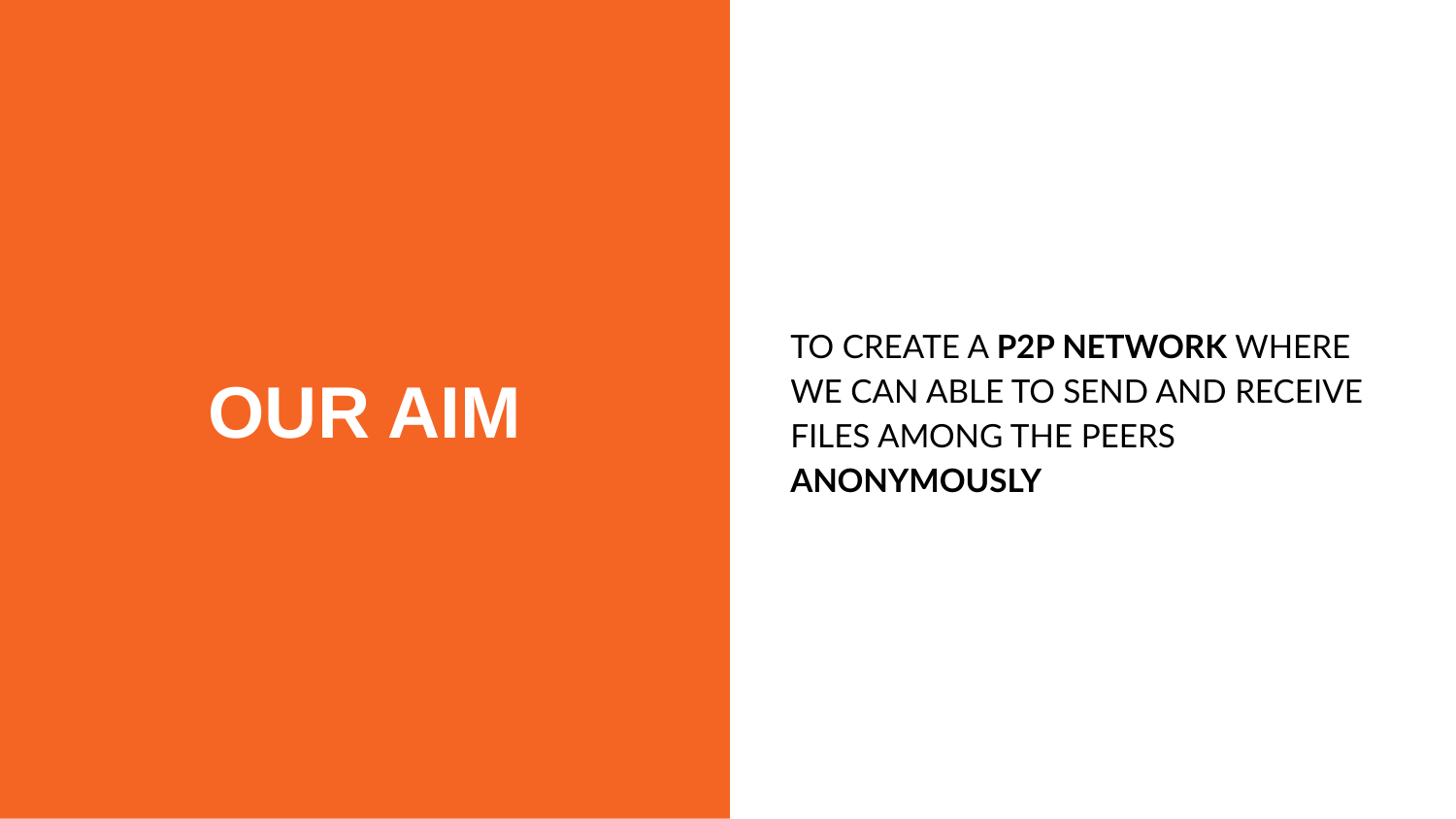

# OUR AIM
TO CREATE A P2P NETWORK WHERE WE CAN ABLE TO SEND AND RECEIVE FILES AMONG THE PEERS ANONYMOUSLY